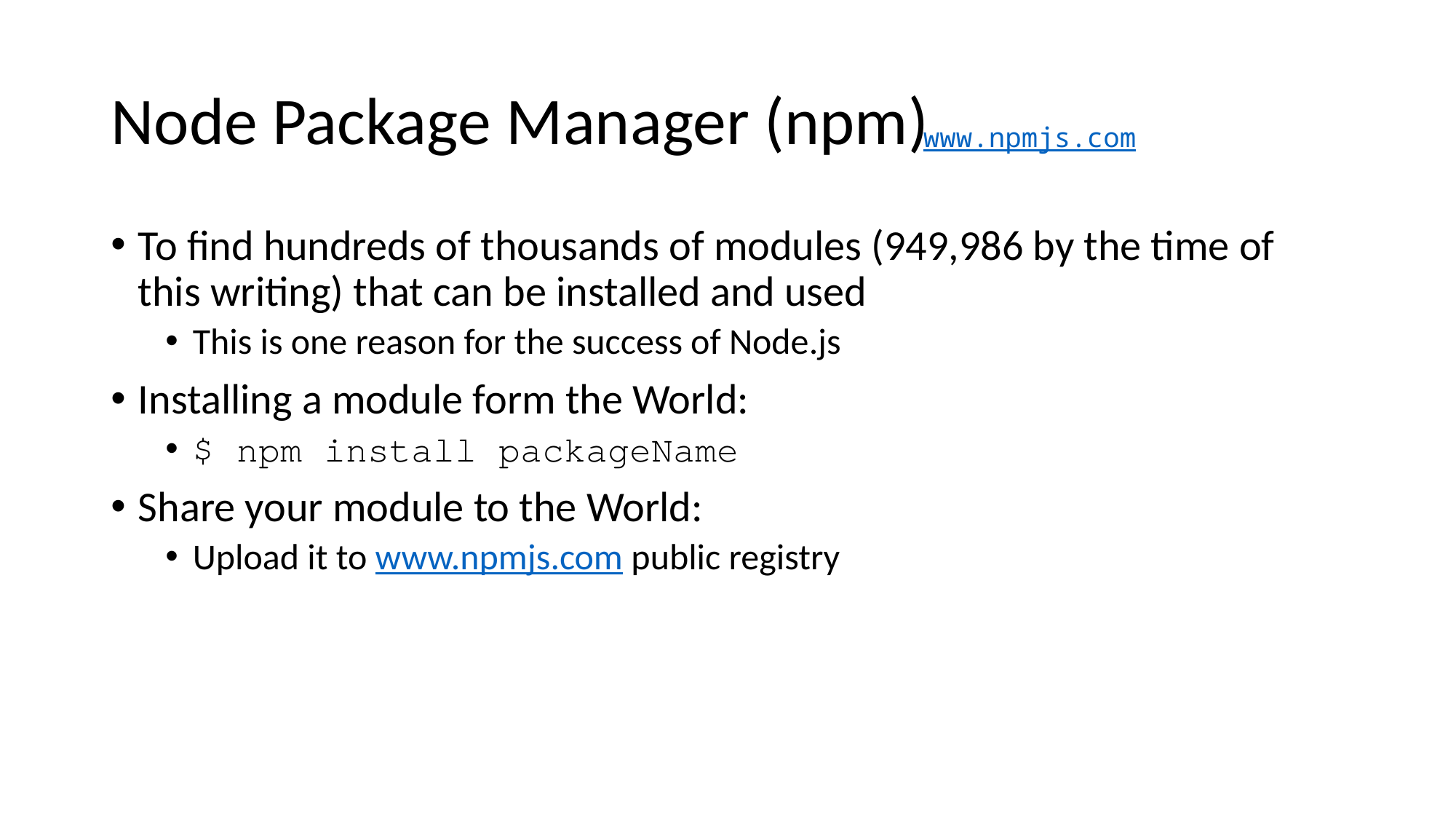

# Node Package Manager (npm)
www.npmjs.com
To find hundreds of thousands of modules (949,986 by the time of this writing) that can be installed and used
This is one reason for the success of Node.js
Installing a module form the World:
$ npm install packageName
Share your module to the World:
Upload it to www.npmjs.com public registry